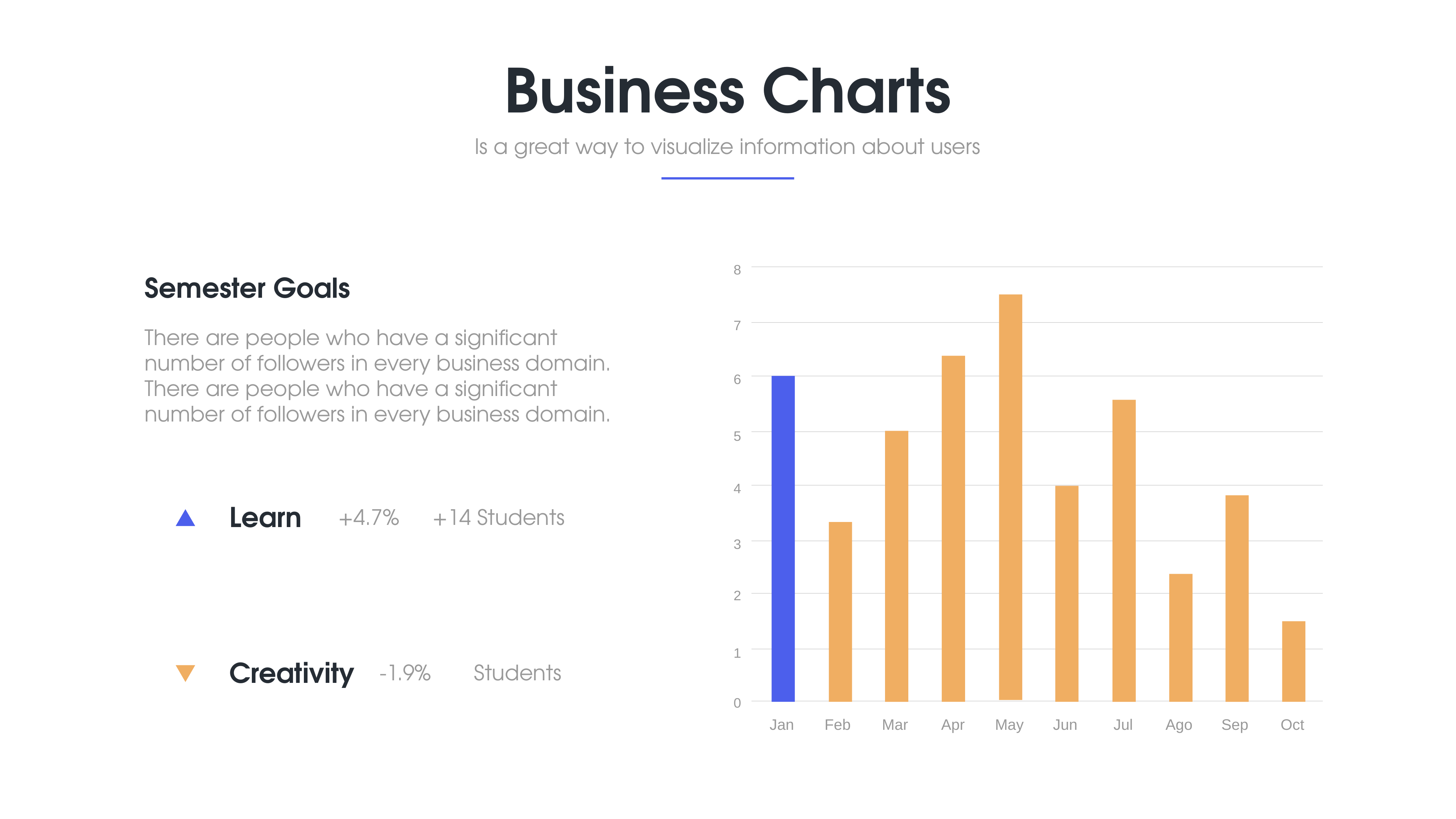

Business Charts
Is a great way to visualize information about users

8
Semester Goals
There are people who have a significant number of followers in every business domain. There are people who have a significant number of followers in every business domain.

7

6

5

4

Learn
+4.7%
+14 Students

3
2

1
Creativity
-1.9%
Students

0
Jan
Feb
Mar
Apr
May
Jun
Jul
Ago
Sep
Oct